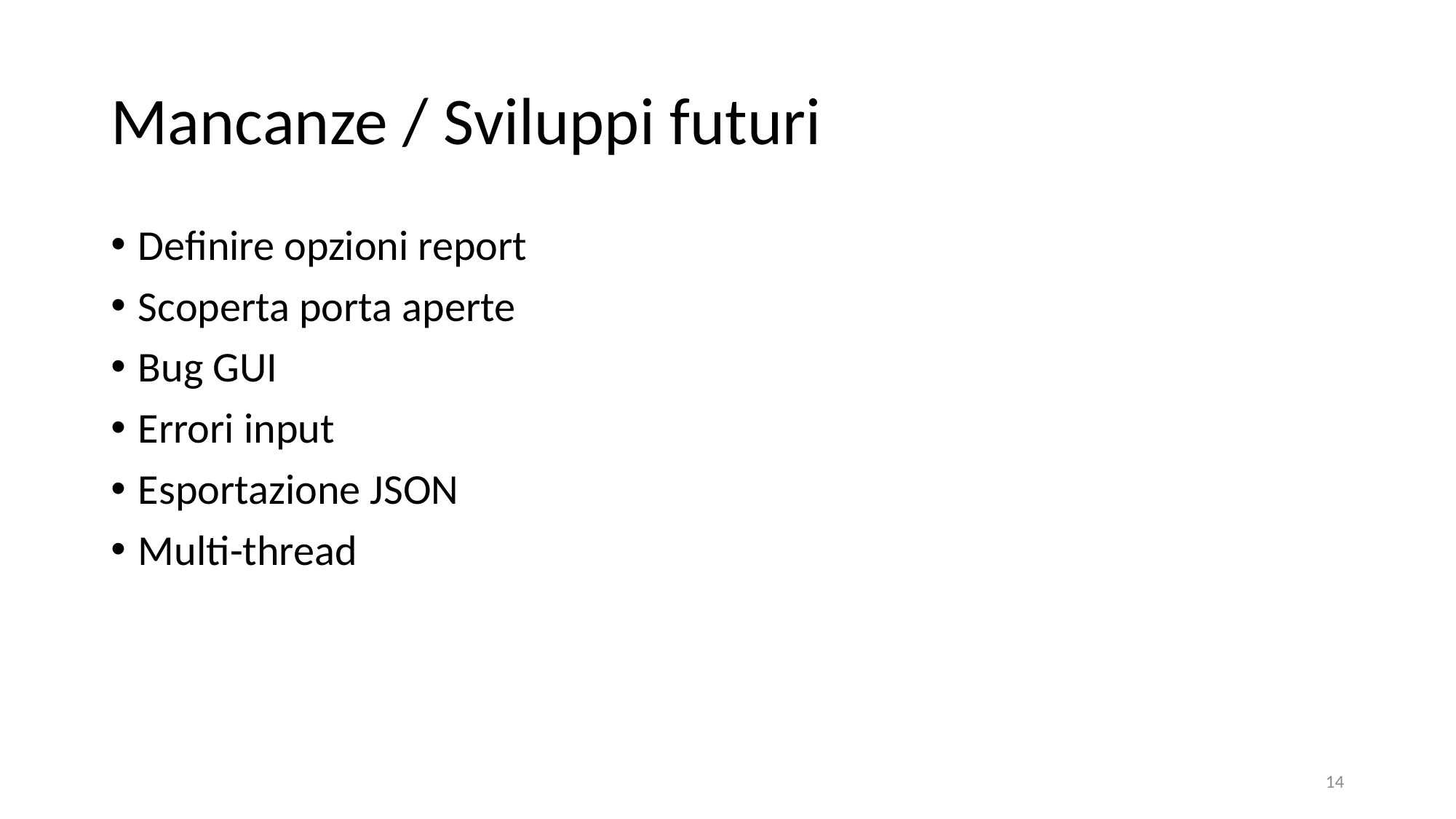

# Mancanze / Sviluppi futuri
Definire opzioni report
Scoperta porta aperte
Bug GUI
Errori input
Esportazione JSON
Multi-thread
14